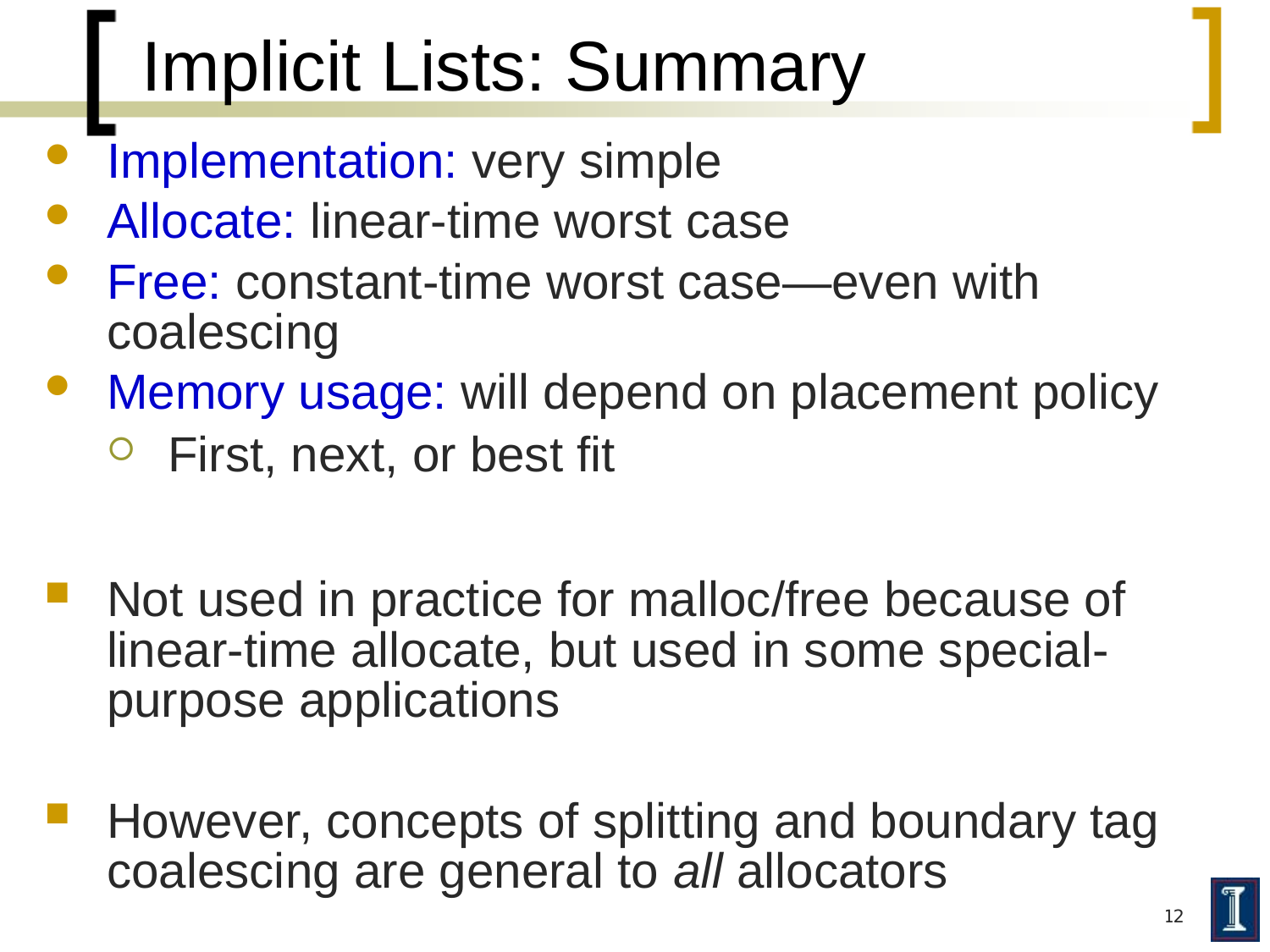

# Implicit Lists: Summary
Implementation: very simple
Allocate: linear-time worst case
Free: constant-time worst case—even with coalescing
Memory usage: will depend on placement policy
First, next, or best fit

Not used in practice for malloc/free because of linear-time allocate, but used in some special-purpose applications

However, concepts of splitting and boundary tag coalescing are general to all allocators

12